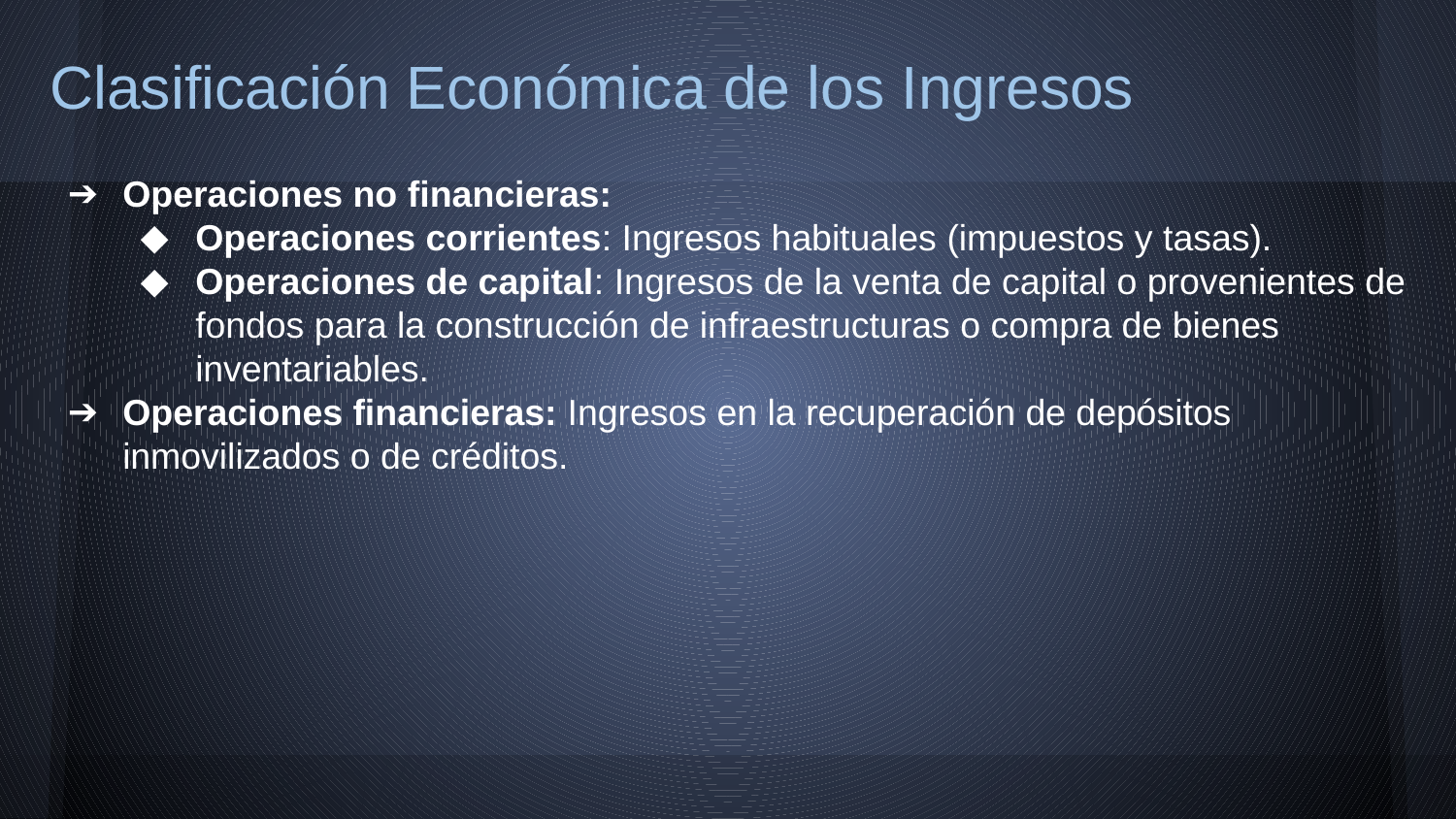

# Clasificación Económica de los Ingresos
Operaciones no financieras:
Operaciones corrientes: Ingresos habituales (impuestos y tasas).
Operaciones de capital: Ingresos de la venta de capital o provenientes de fondos para la construcción de infraestructuras o compra de bienes inventariables.
Operaciones financieras: Ingresos en la recuperación de depósitos inmovilizados o de créditos.